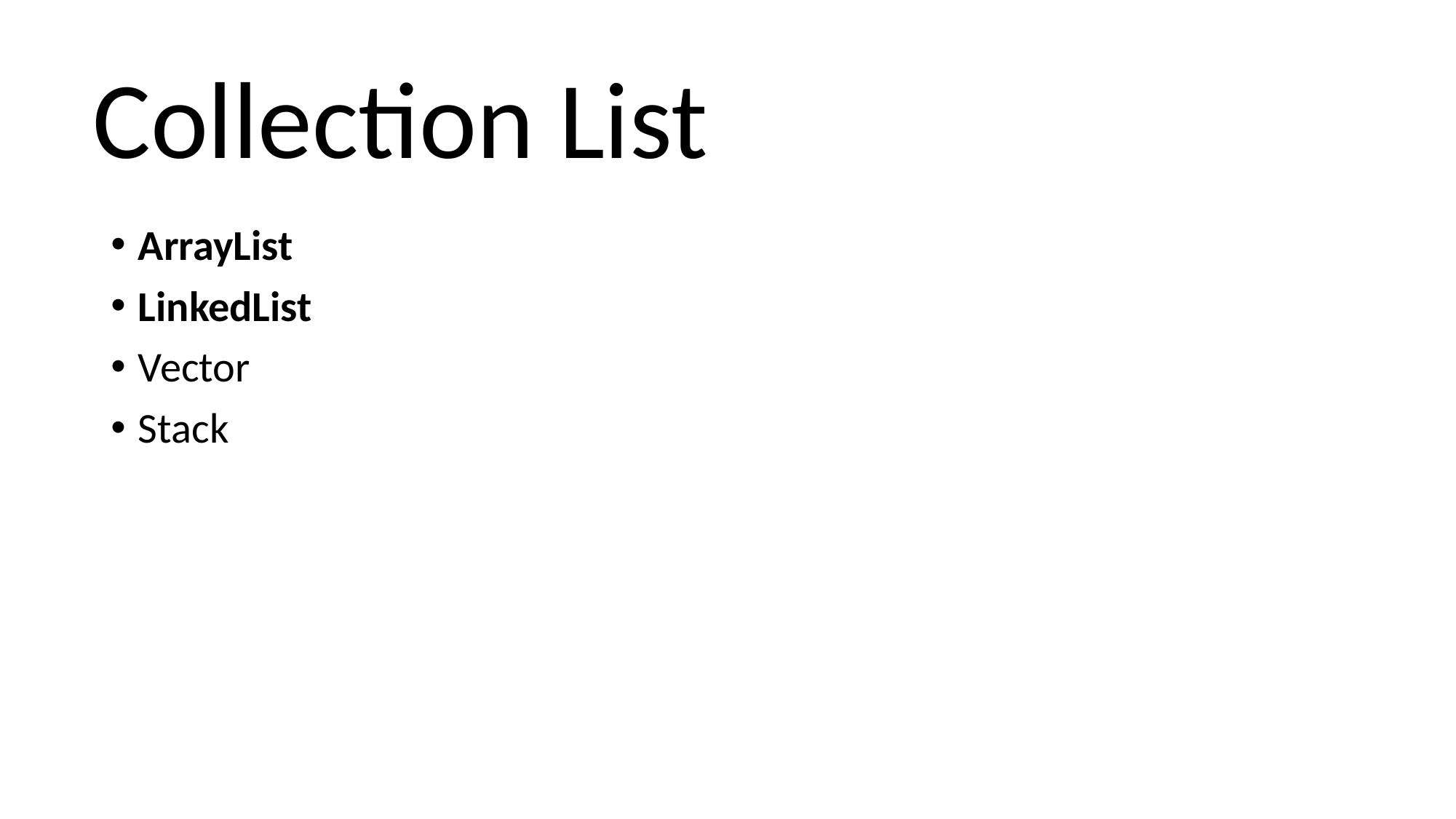

# Collection List
ArrayList
LinkedList
Vector
Stack